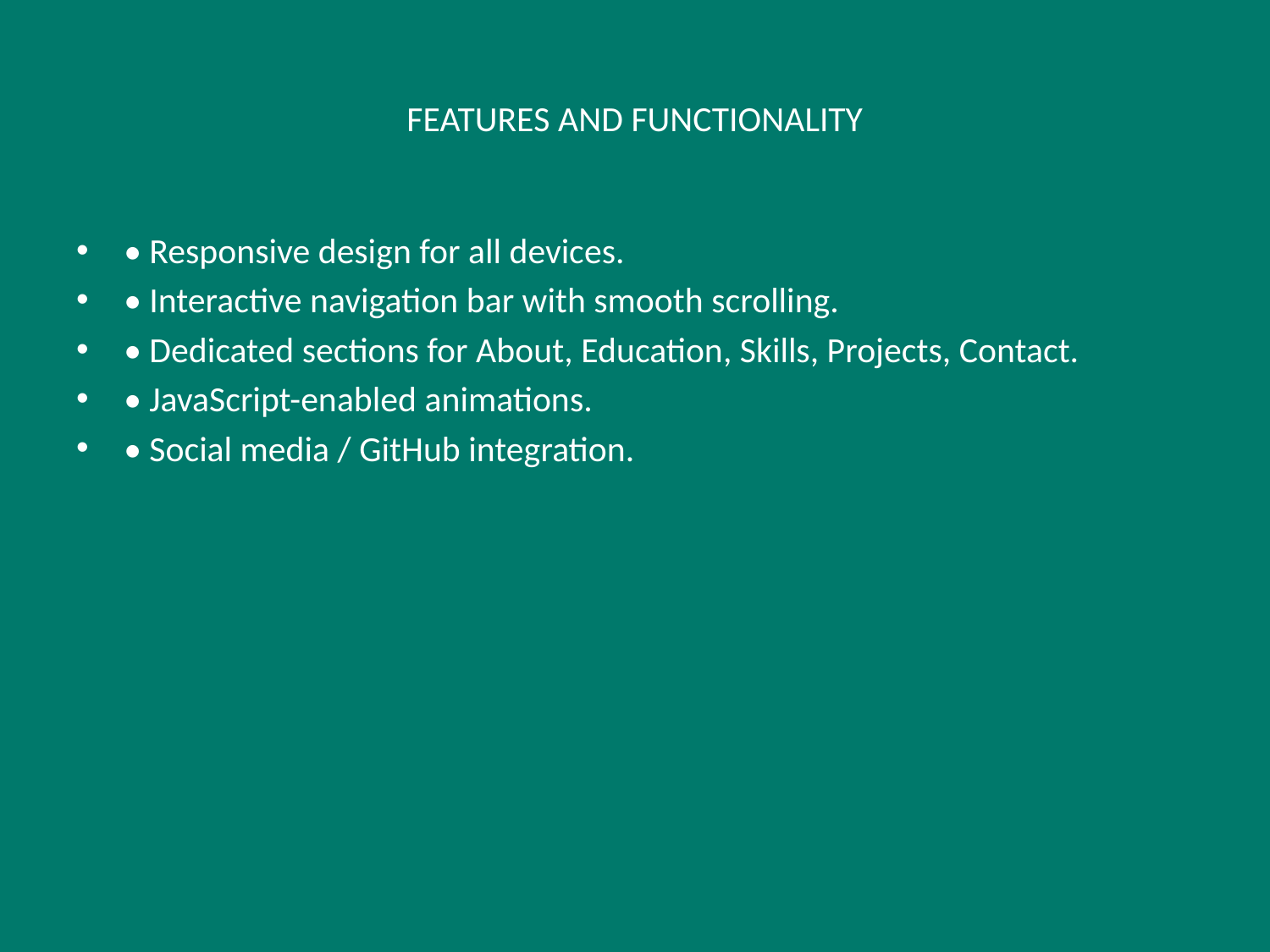

# FEATURES AND FUNCTIONALITY
• Responsive design for all devices.
• Interactive navigation bar with smooth scrolling.
• Dedicated sections for About, Education, Skills, Projects, Contact.
• JavaScript-enabled animations.
• Social media / GitHub integration.